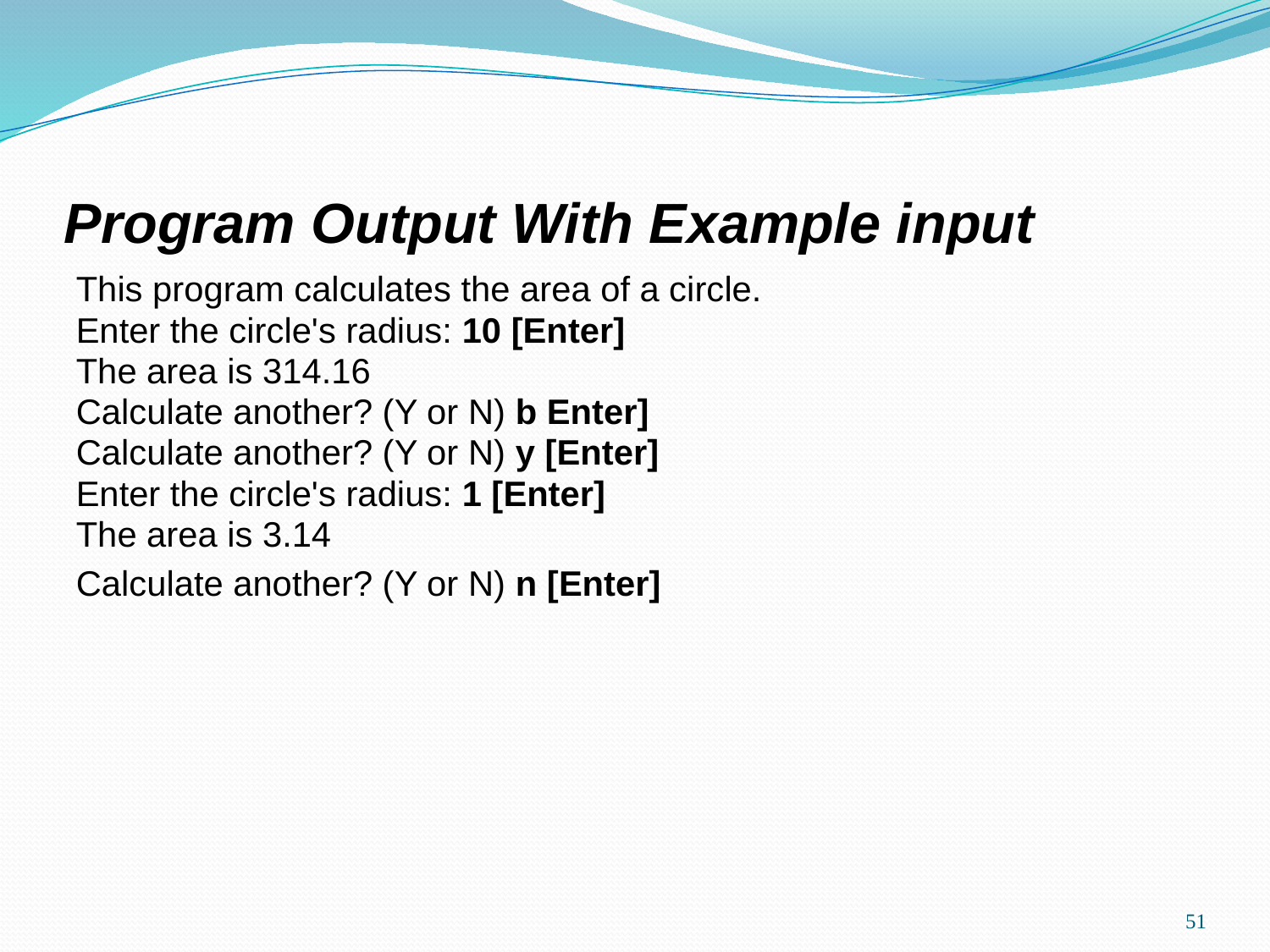

# Program Output With Example input
This program calculates the area of a circle.
Enter the circle's radius: 10 [Enter]
The area is 314.16
Calculate another? (Y or N) b Enter]
Calculate another? (Y or N) y [Enter]
Enter the circle's radius: 1 [Enter]
The area is 3.14
Calculate another? (Y or N) n [Enter]

51